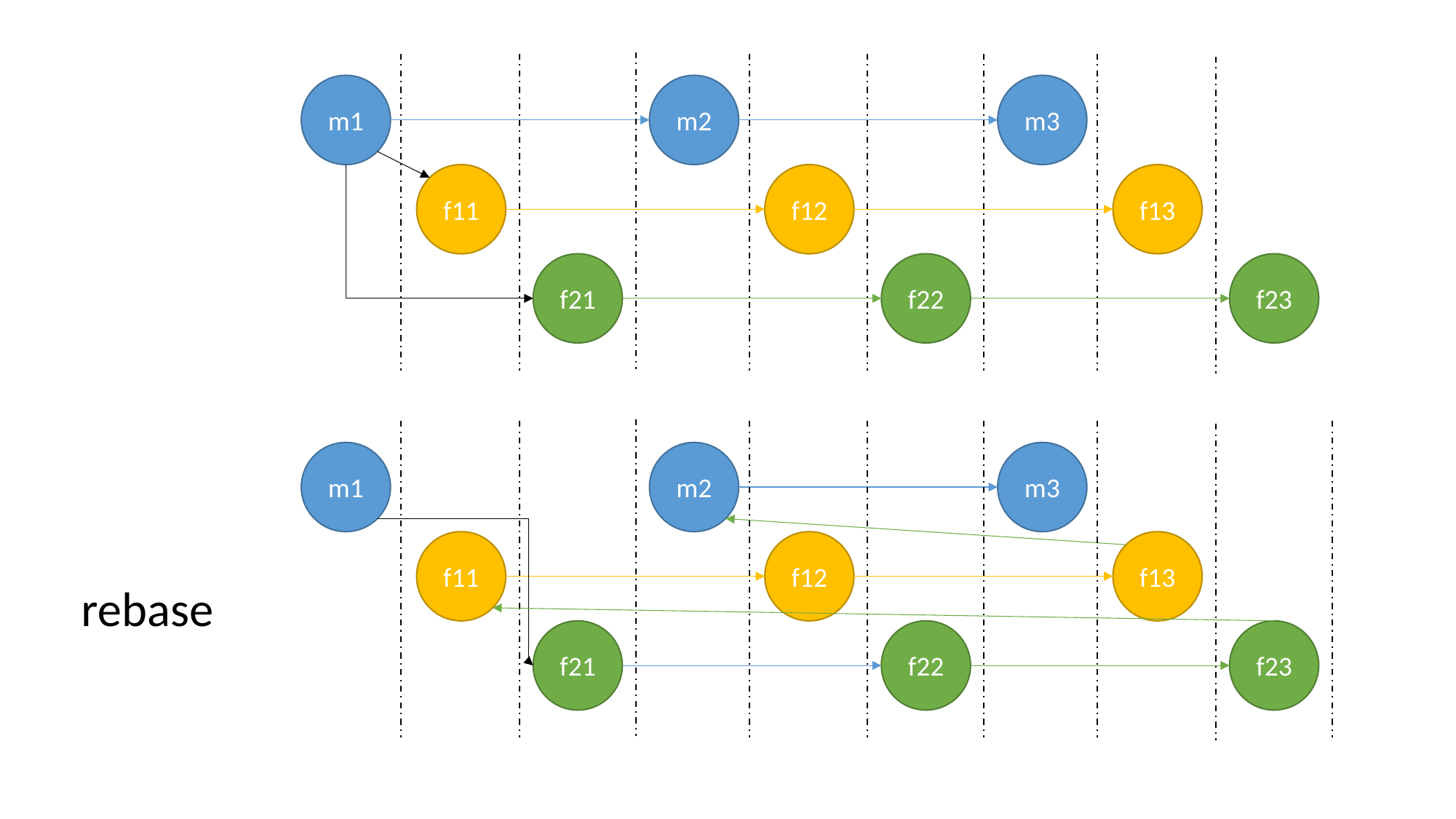

m1
m2
m3
f11
f12
f13
f21
f22
f23
m1
m2
m3
f11
f12
f13
rebase
f21
f22
f23